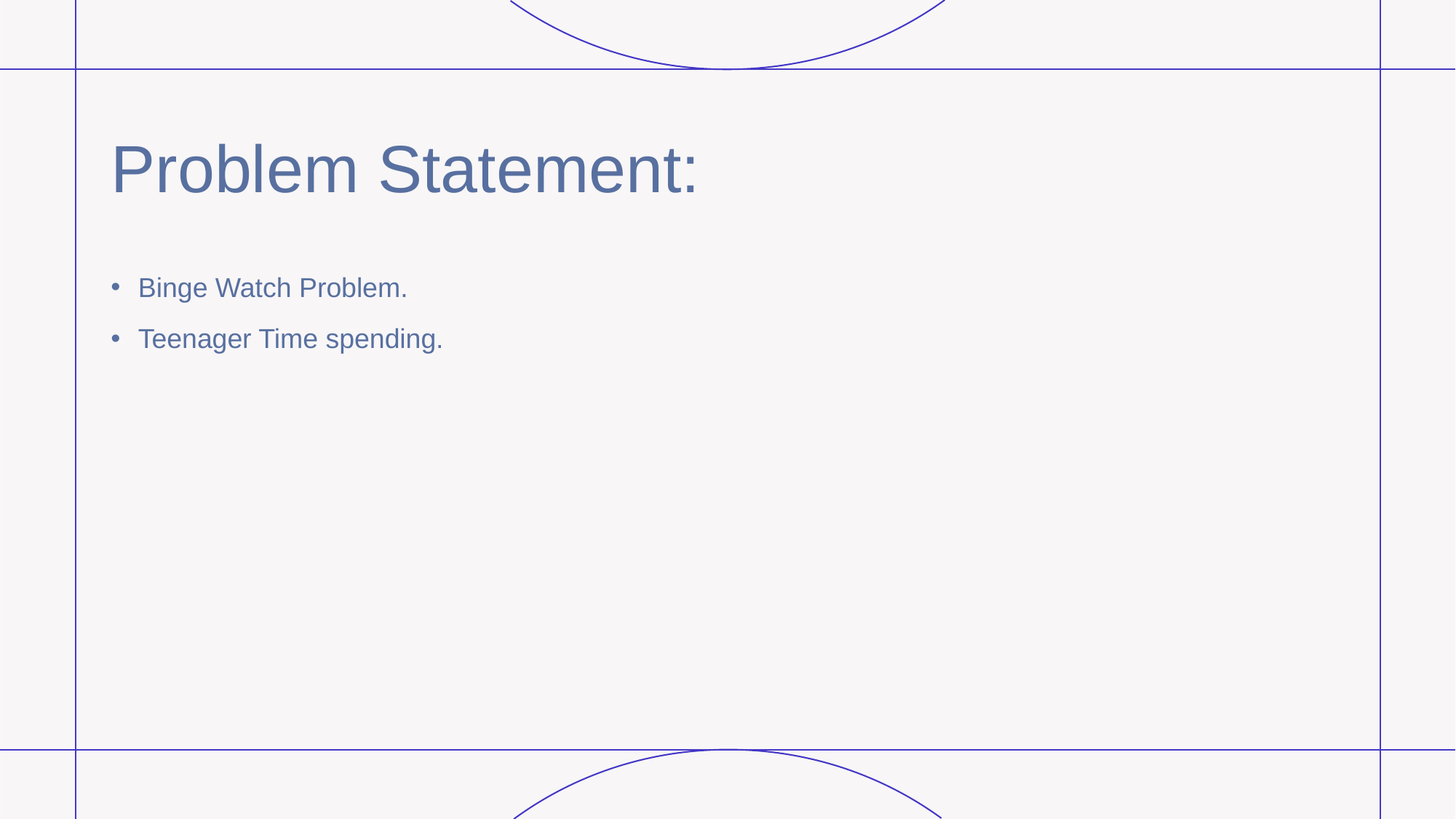

# Problem Statement:
Binge Watch Problem.
Teenager Time spending.